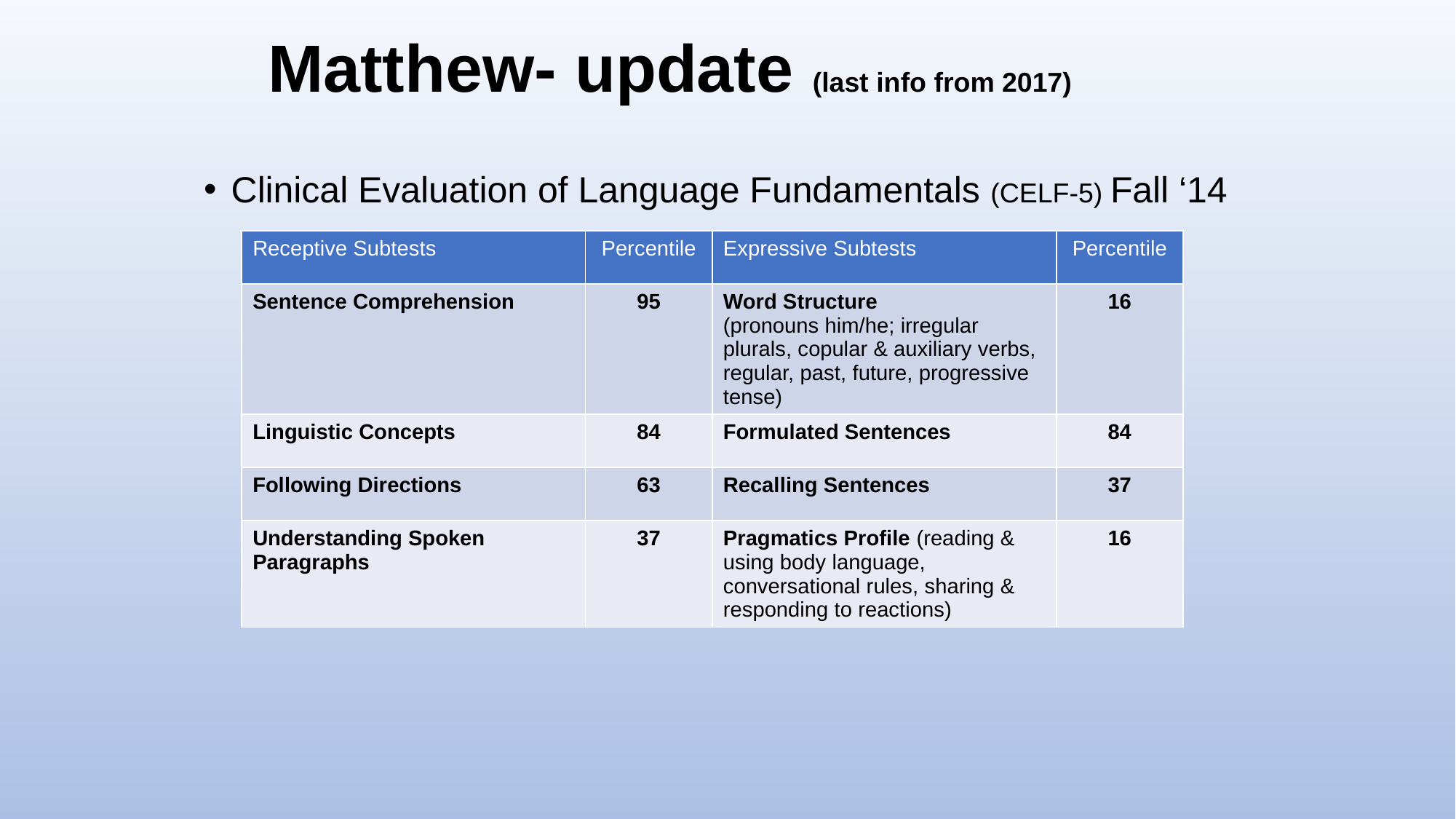

# Matthew- update (last info from 2017)
Clinical Evaluation of Language Fundamentals (CELF-5) Fall ‘14

| Receptive Subtests | Percentile | Expressive Subtests | Percentile |
| --- | --- | --- | --- |
| Sentence Comprehension | 95 | Word Structure (pronouns him/he; irregular plurals, copular & auxiliary verbs, regular, past, future, progressive tense) | 16 |
| Linguistic Concepts | 84 | Formulated Sentences | 84 |
| Following Directions | 63 | Recalling Sentences | 37 |
| Understanding Spoken Paragraphs | 37 | Pragmatics Profile (reading & using body language, conversational rules, sharing & responding to reactions) | 16 |